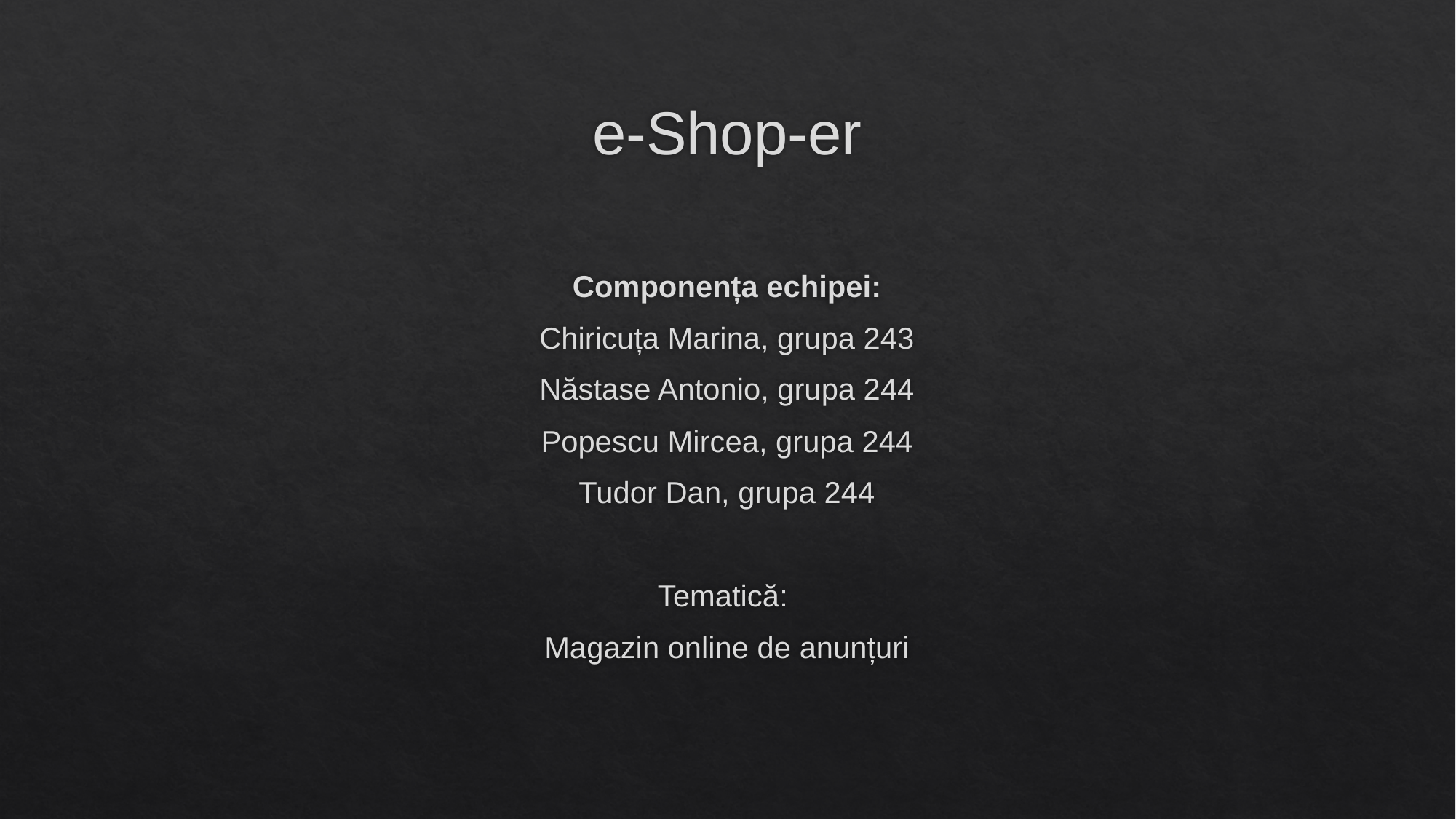

# e-Shop-er
Componența echipei:
Chiricuța Marina, grupa 243
Năstase Antonio, grupa 244
Popescu Mircea, grupa 244
Tudor Dan, grupa 244

Tematică:
Magazin online de anunțuri